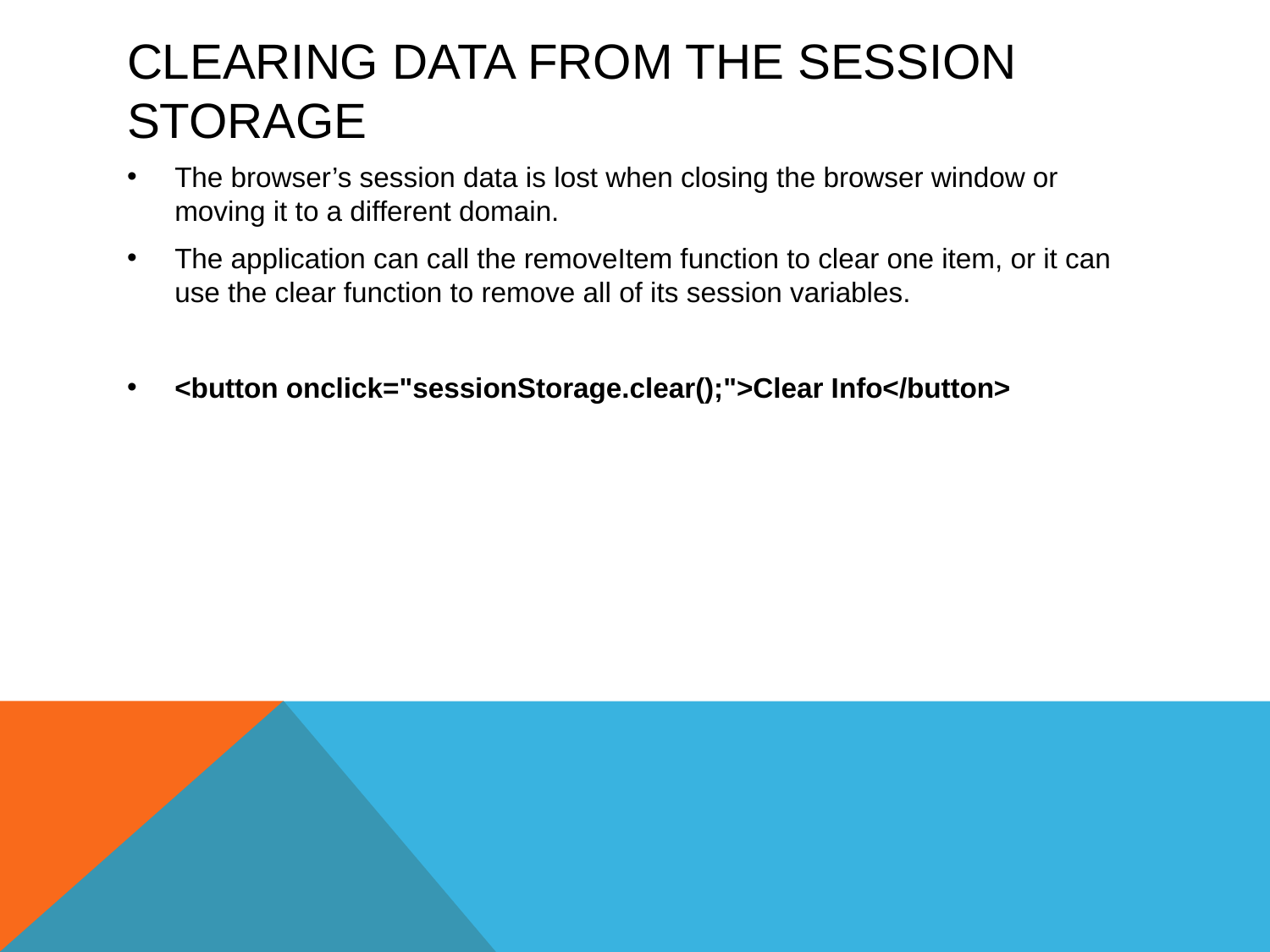

# Clearing Data from the Session Storage
The browser’s session data is lost when closing the browser window or moving it to a different domain.
The application can call the removeItem function to clear one item, or it can use the clear function to remove all of its session variables.

<button onclick="sessionStorage.clear();">Clear Info</button>